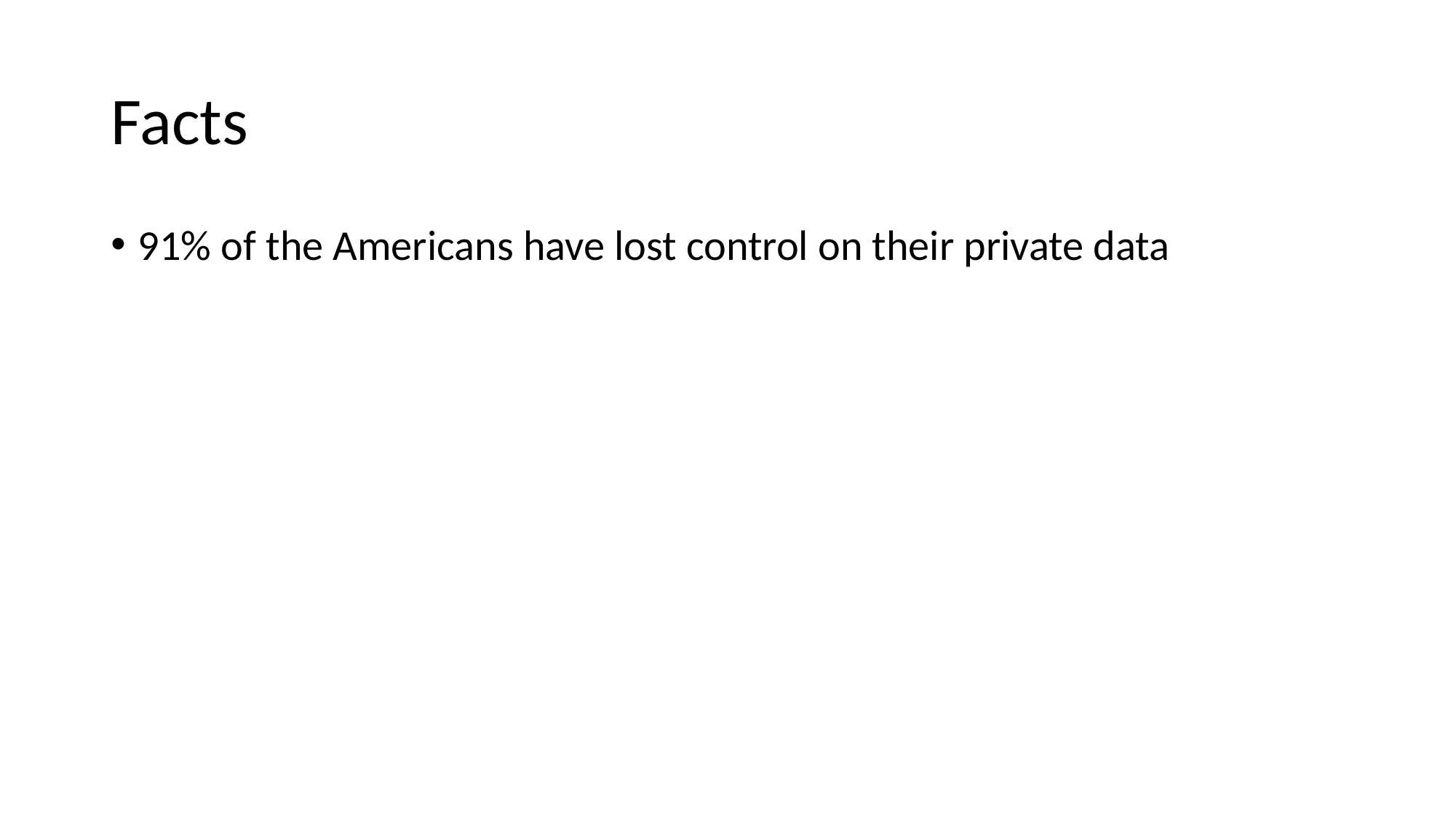

# Facts
91% of the Americans have lost control on their private data